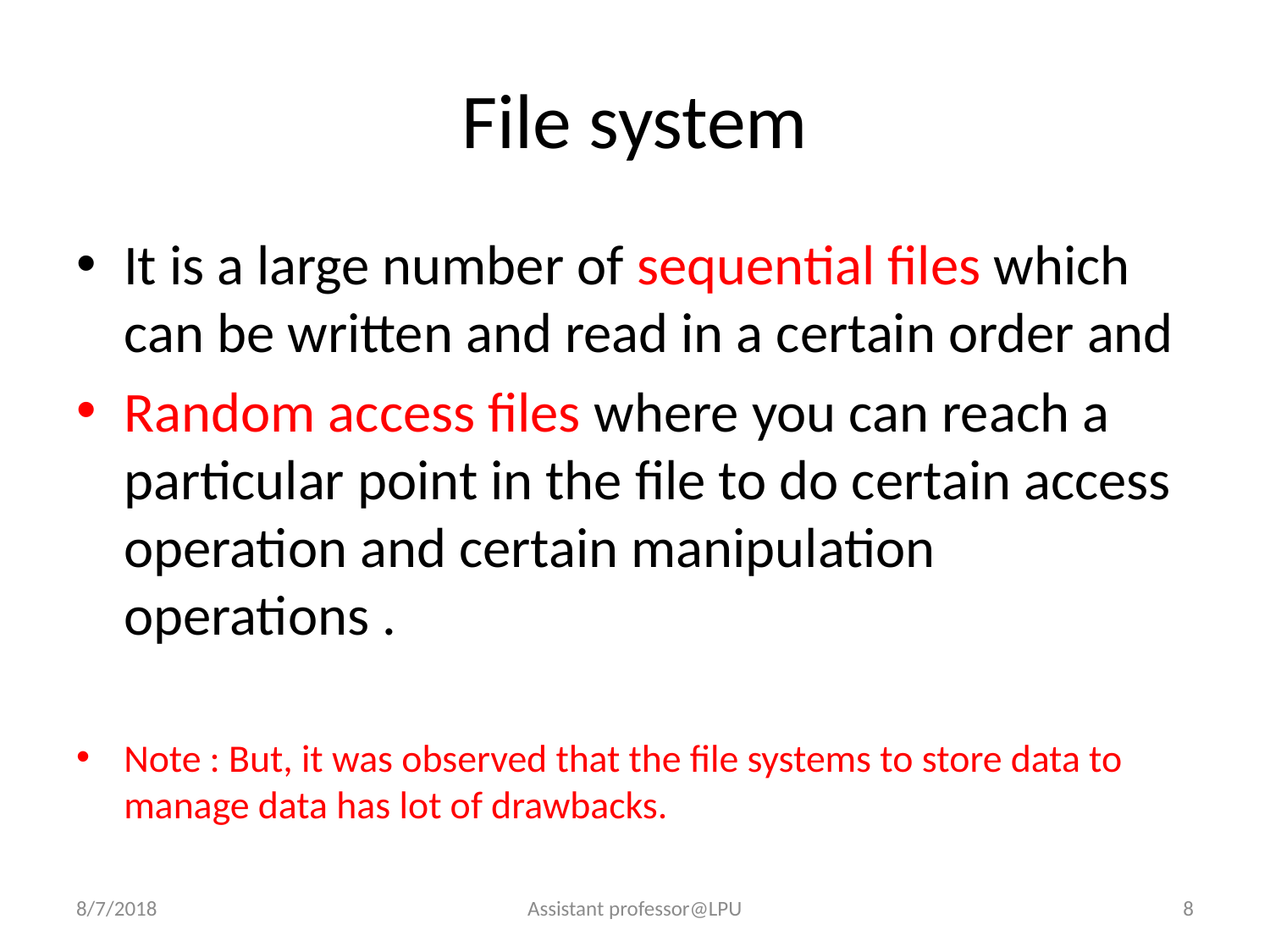

# File system
It is a large number of sequential files which can be written and read in a certain order and
Random access files where you can reach a particular point in the file to do certain access operation and certain manipulation operations .

Note : But, it was observed that the file systems to store data to manage data has lot of drawbacks.

8/7/2018
Assistant professor@LPU
8